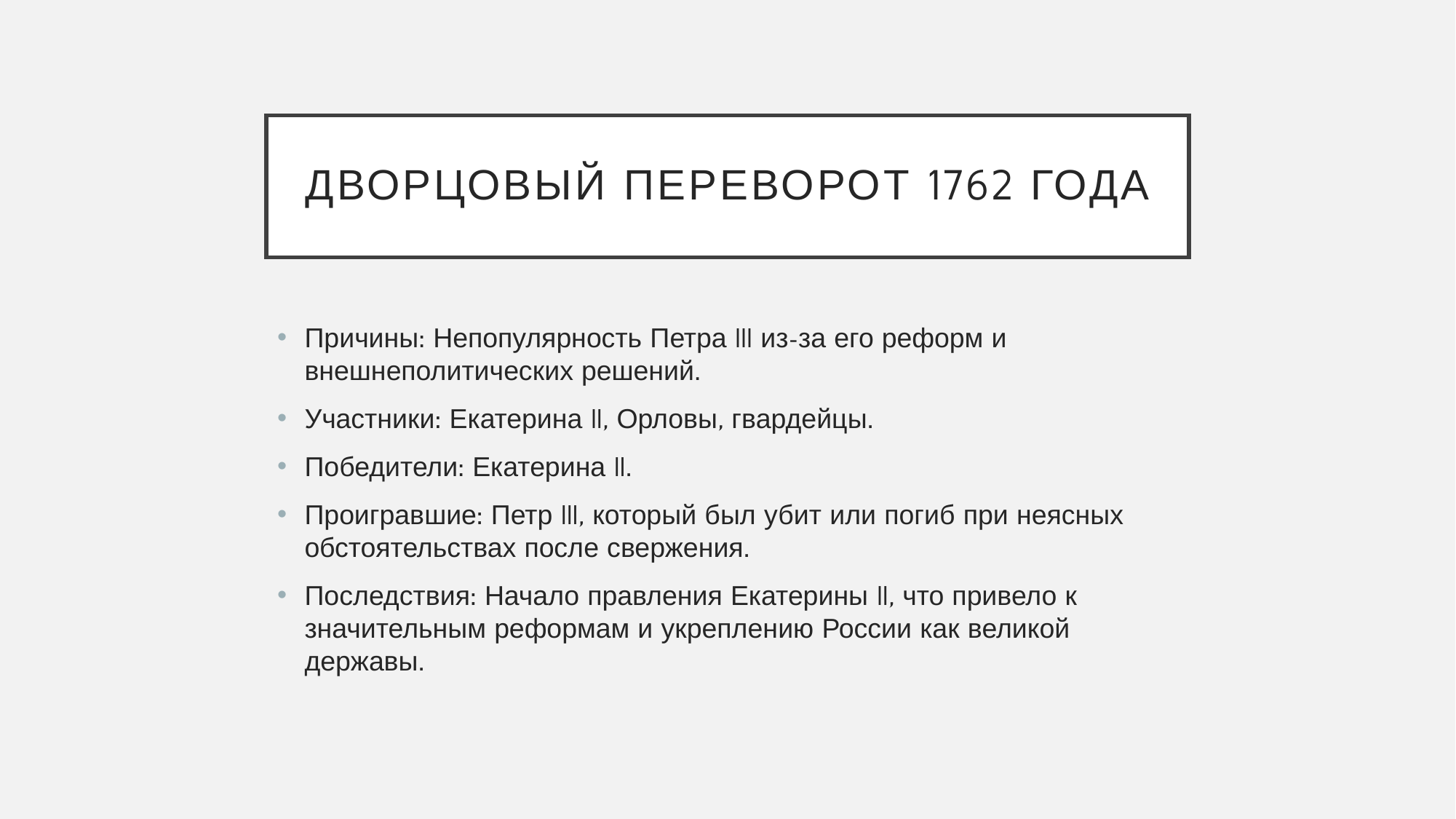

# Дворцовый переворот 1762 года
Причины: Непопулярность Петра III из-за его реформ и внешнеполитических решений.
Участники: Екатерина II, Орловы, гвардейцы.
Победители: Екатерина II.
Проигравшие: Петр III, который был убит или погиб при неясных обстоятельствах после свержения.
Последствия: Начало правления Екатерины II, что привело к значительным реформам и укреплению России как великой державы.